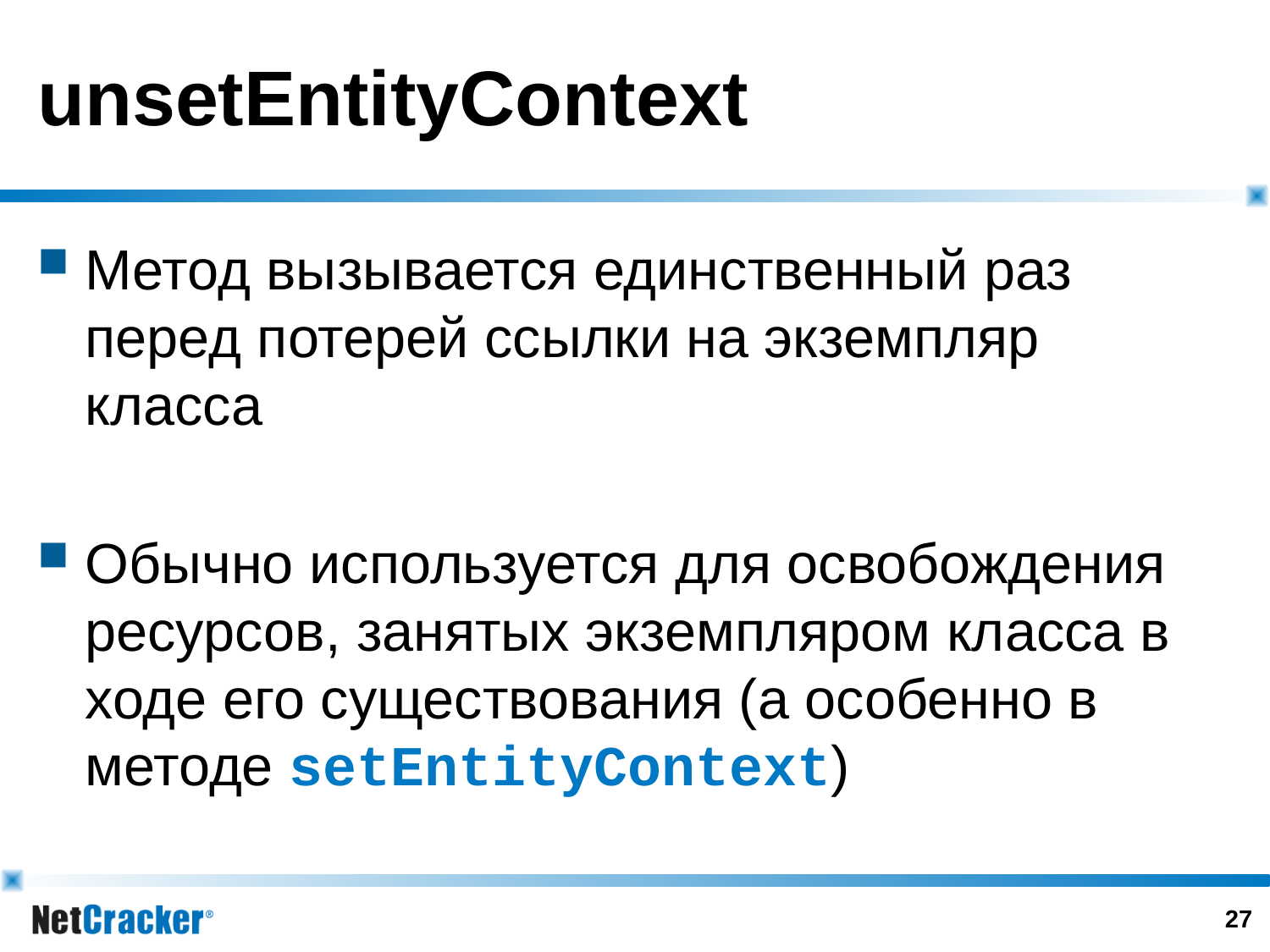

# unsetEntityContext
Метод вызывается единственный раз перед потерей ссылки на экземпляр класса

Обычно используется для освобождения ресурсов, занятых экземпляром класса в ходе его существования (а особенно в методе setEntityContext)
27